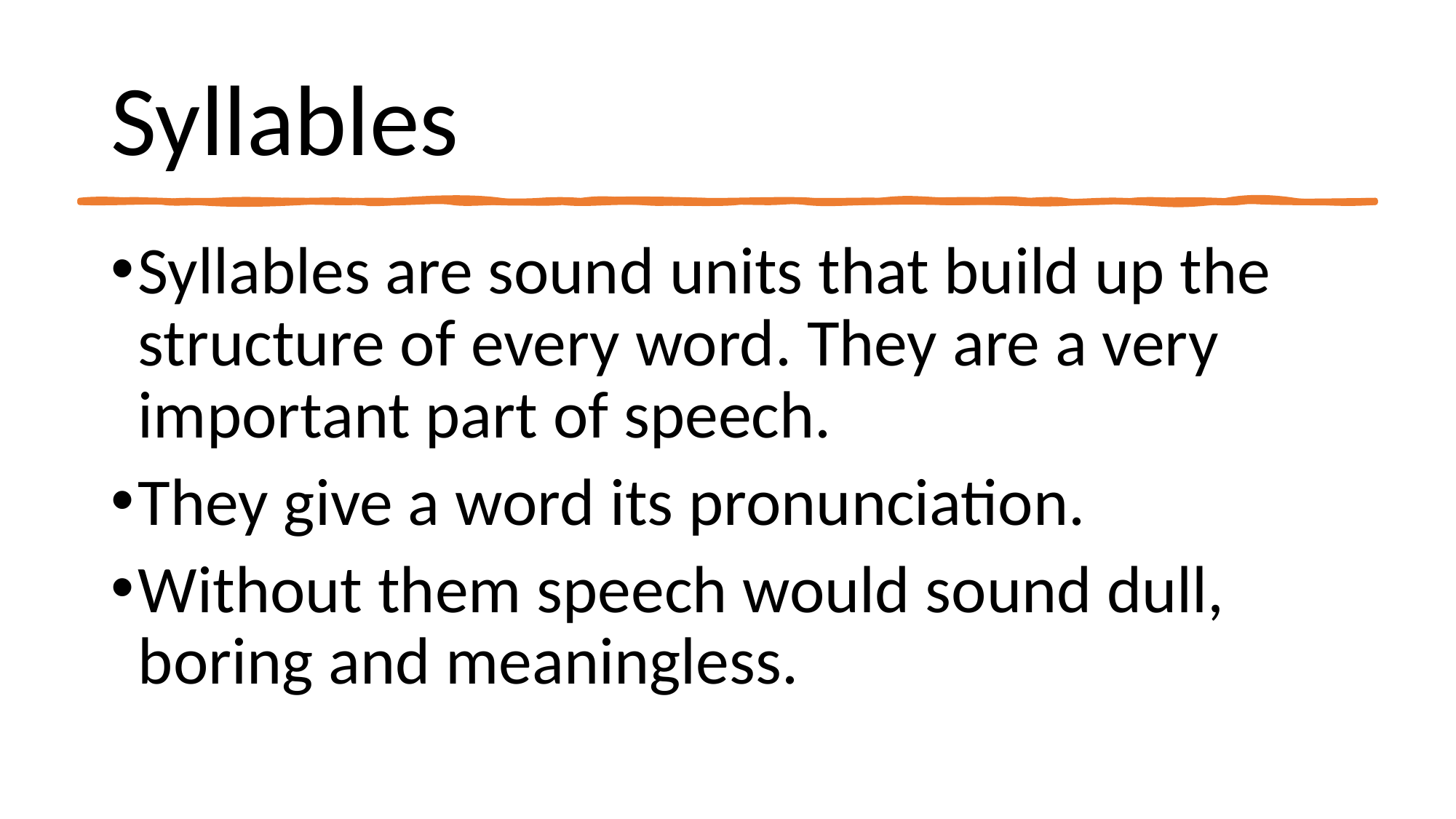

# Syllables

Syllables are sound units that build up the structure of every word. They are a very important part of speech.
They give a word its pronunciation.
Without them speech would sound dull, boring and meaningless.